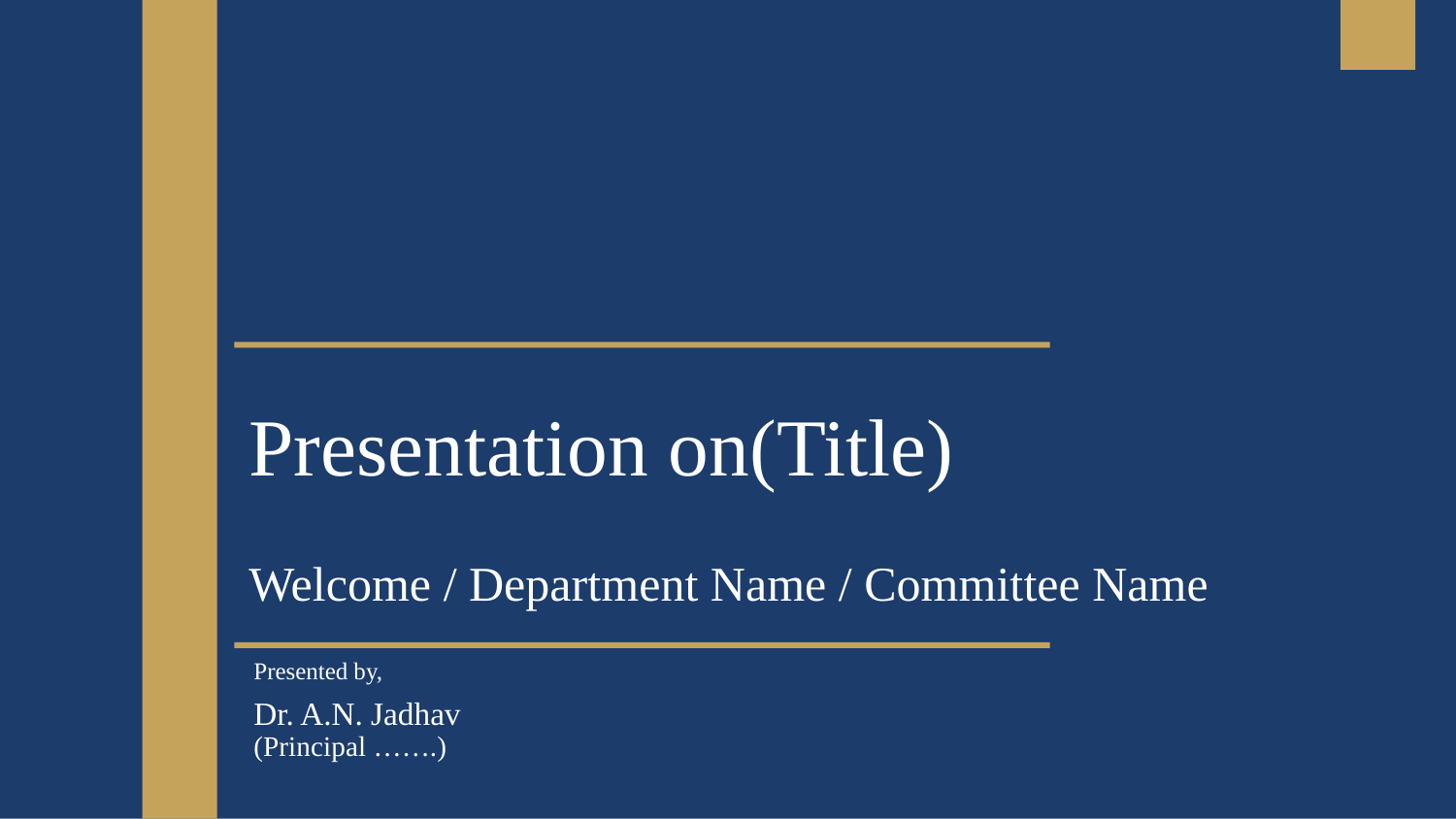

Presentation on(Title)
Welcome / Department Name / Committee Name

Presented by,
Dr. A.N. Jadhav
(Principal …….)